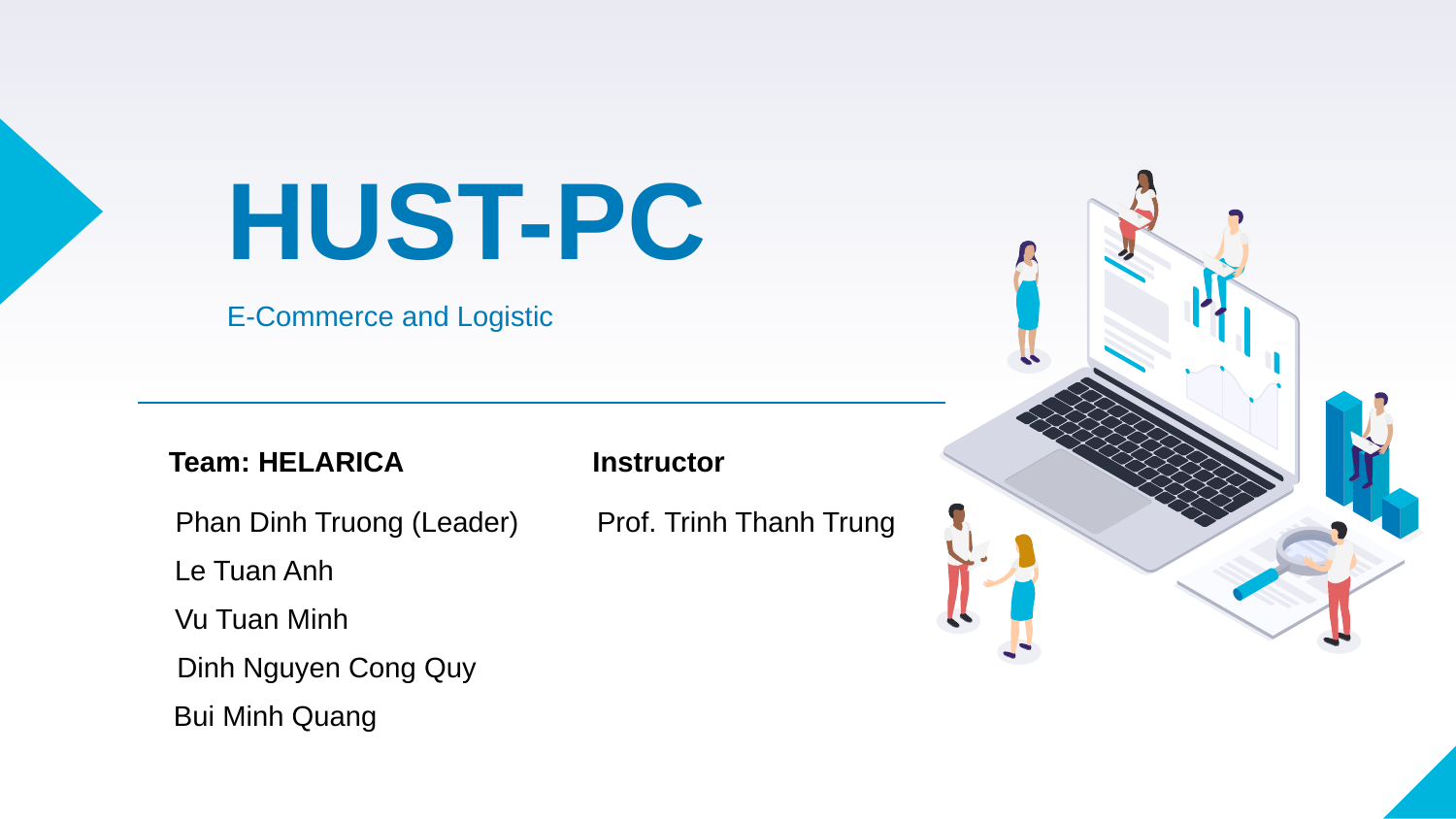

HUST-PC

E-Commerce and Logistic
Team: HELARICA
Instructor
Phan Dinh Truong (Leader)
Prof. Trinh Thanh Trung
Le Tuan Anh
Vu Tuan Minh
Dinh Nguyen Cong Quy
Bui Minh Quang